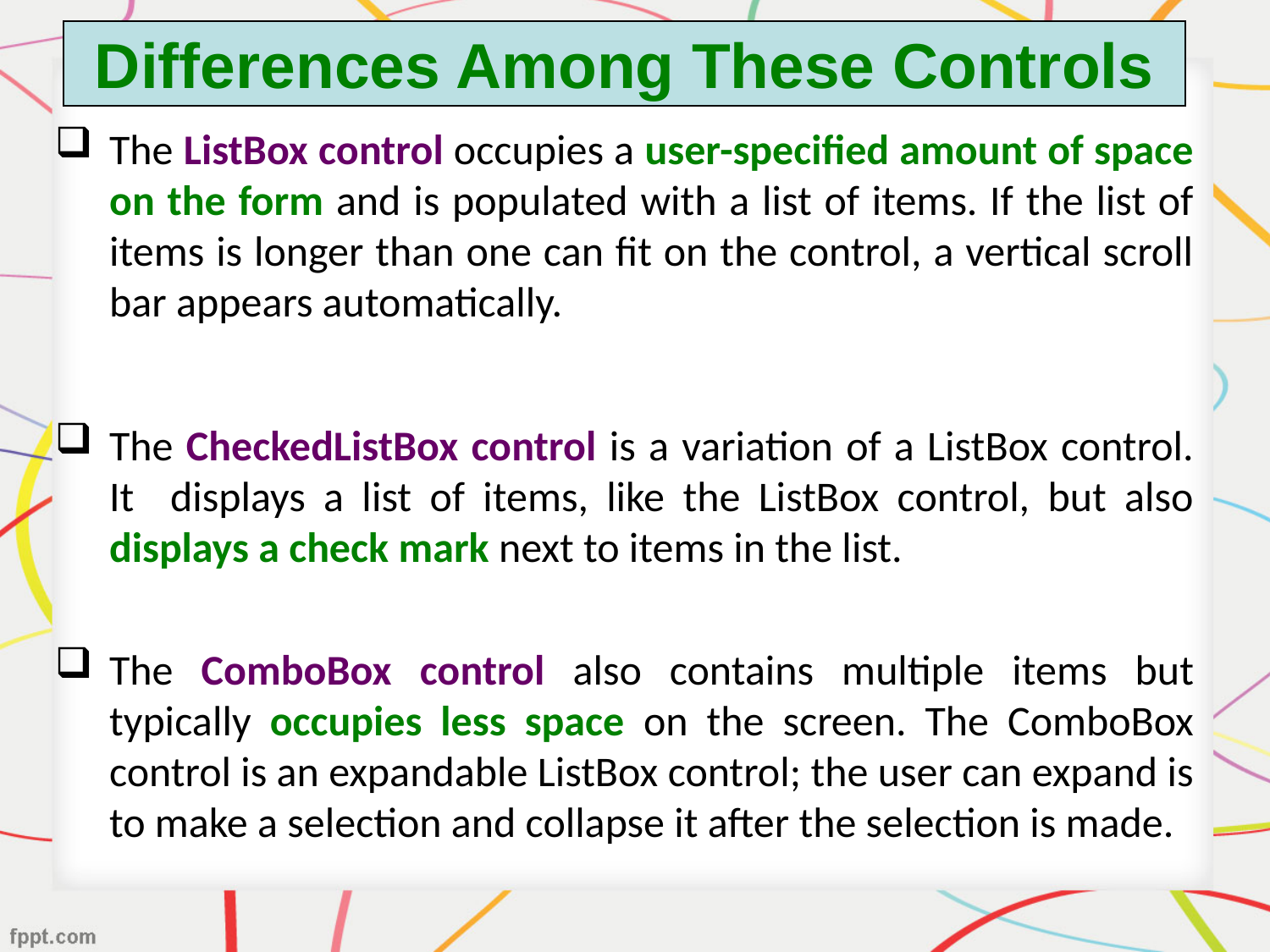

Differences Among These Controls
The ListBox control occupies a user-specified amount of space on the form and is populated with a list of items. If the list of items is longer than one can fit on the control, a vertical scroll bar appears automatically.

The CheckedListBox control is a variation of a ListBox control. It  displays a list of items, like the ListBox control, but also displays a check mark next to items in the list.

The ComboBox control also contains multiple items but typically occupies less space on the screen. The ComboBox control is an expandable ListBox control; the user can expand is to make a selection and collapse it after the selection is made.